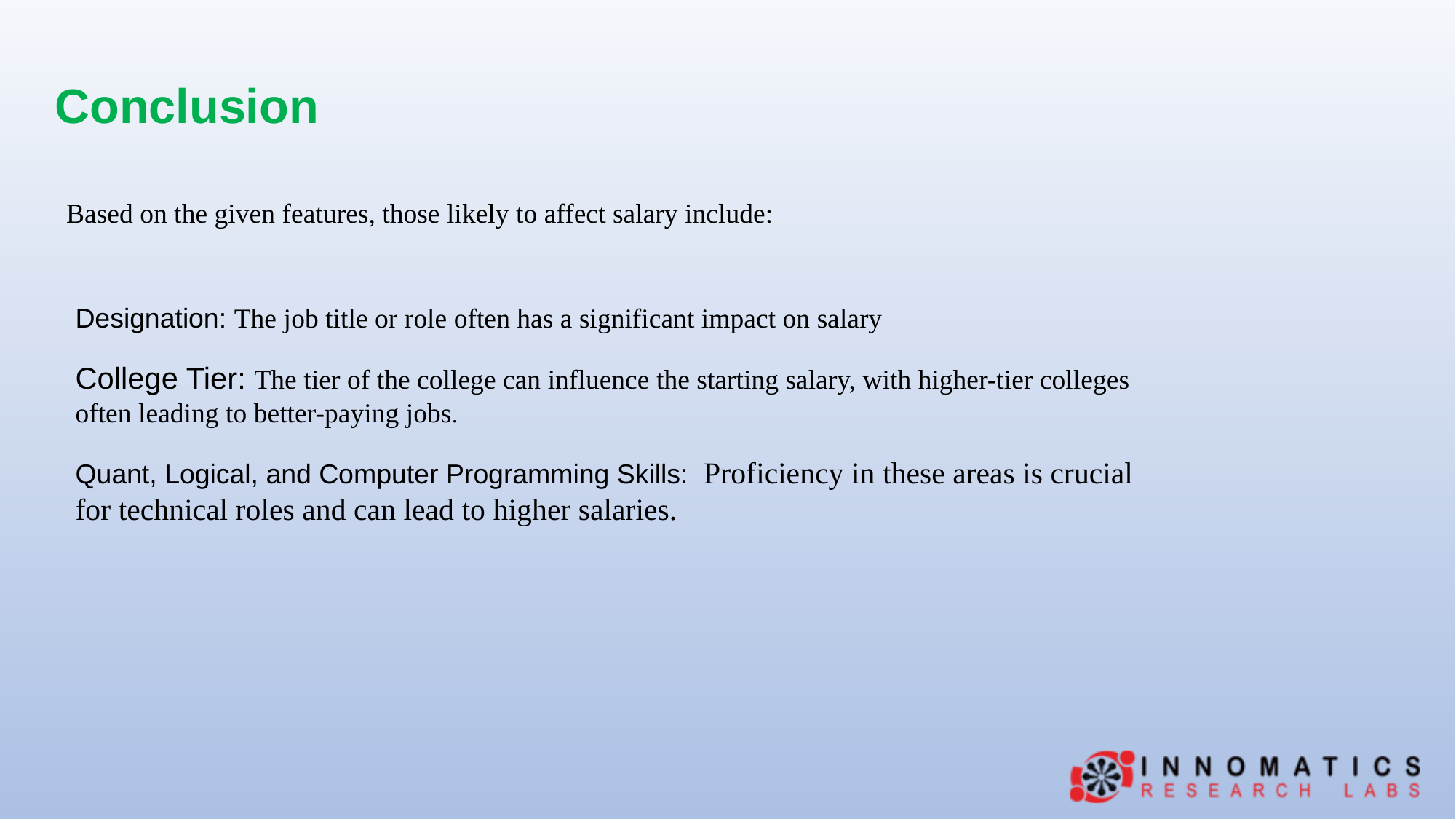

Conclusion
Based on the given features, those likely to affect salary include:

Designation: The job title or role often has a significant impact on salary

College Tier: The tier of the college can influence the starting salary, with higher-tier colleges often leading to better-paying jobs.

Quant, Logical, and Computer Programming Skills:  Proficiency in these areas is crucial for technical roles and can lead to higher salaries.